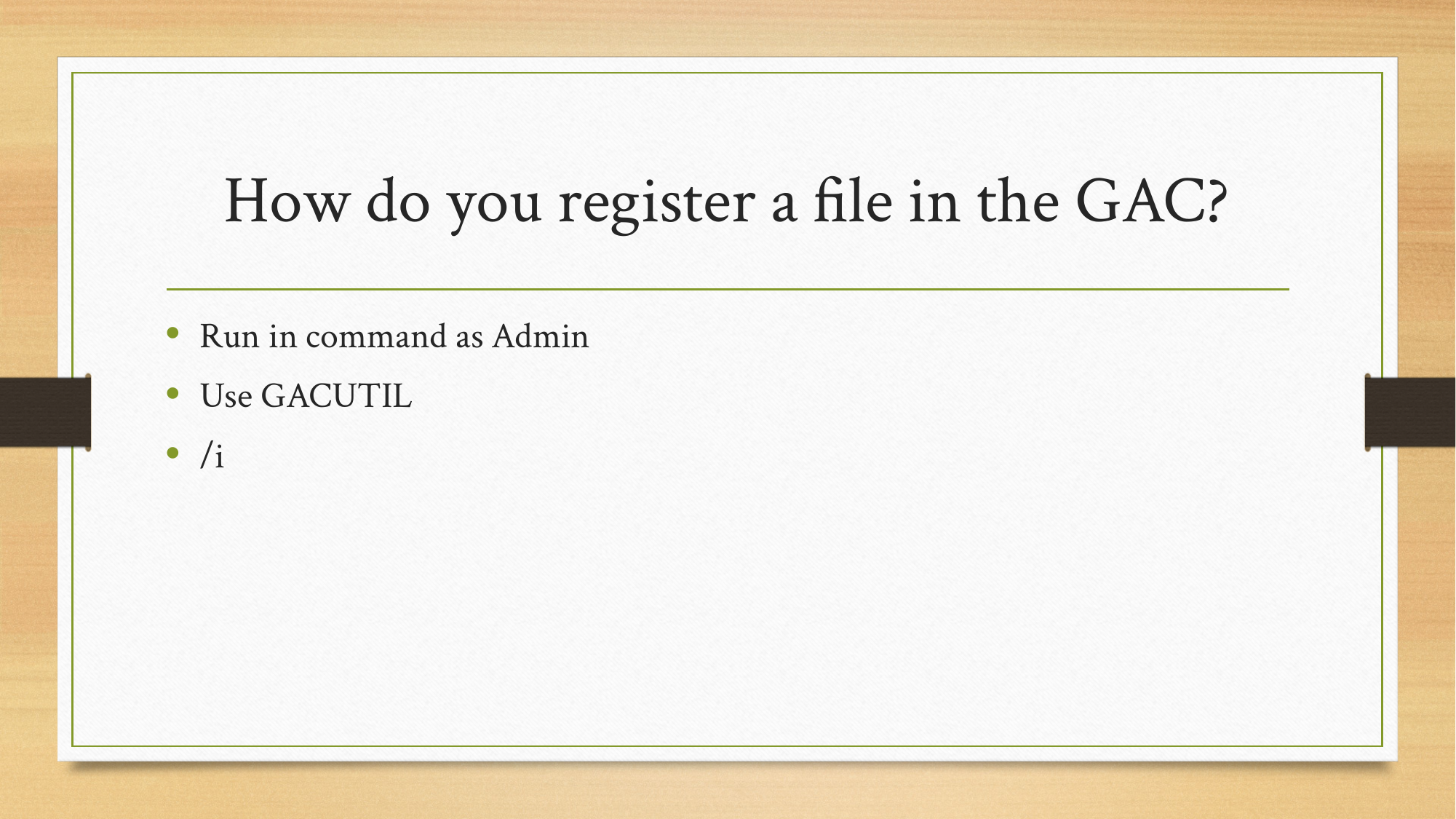

# How do you register a file in the GAC?
Run in command as Admin
Use GACUTIL
/i